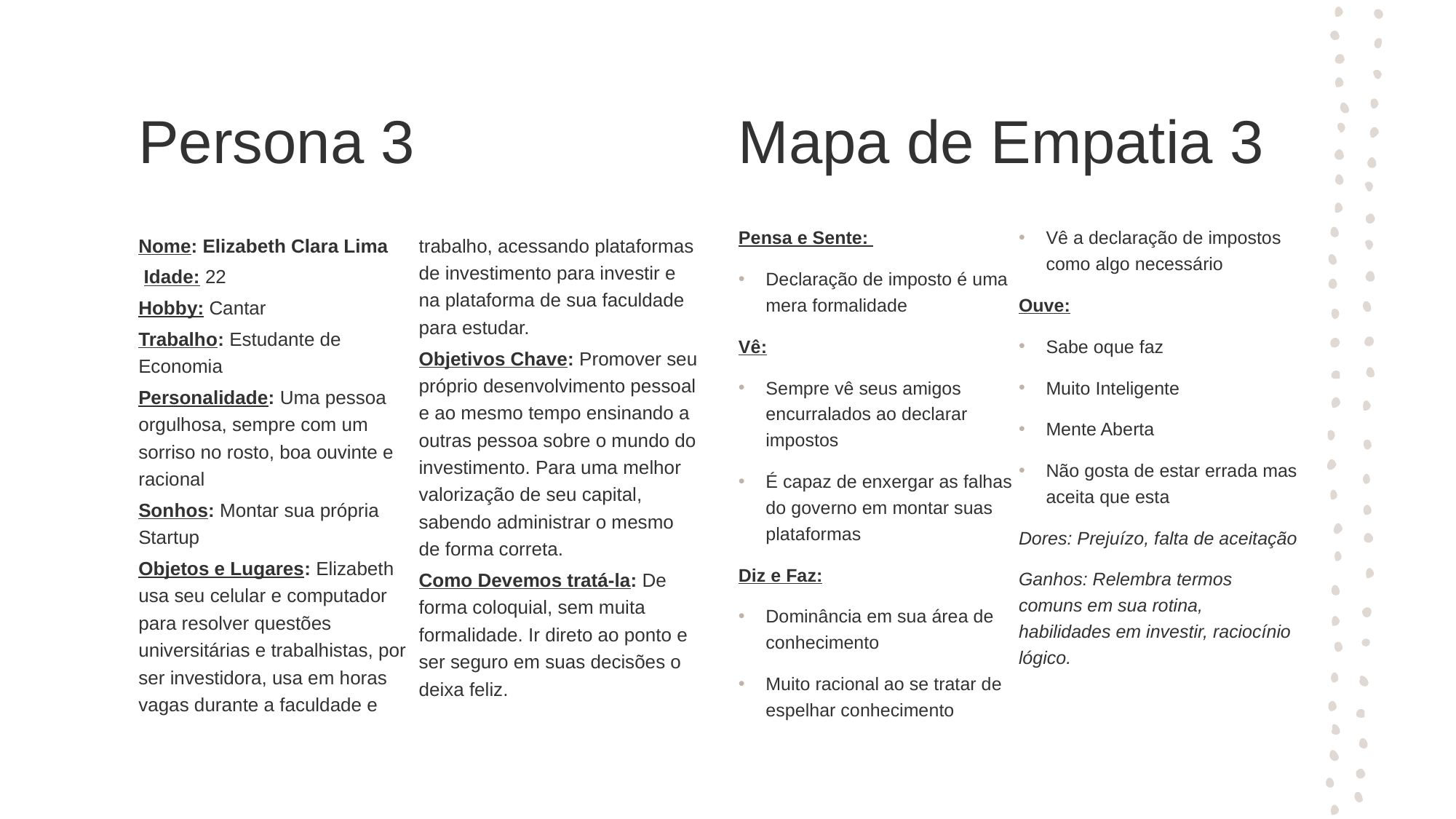

Mapa de Empatia 3
# Persona 3
Pensa e Sente:
Declaração de imposto é uma mera formalidade
Vê:
Sempre vê seus amigos encurralados ao declarar impostos
É capaz de enxergar as falhas do governo em montar suas plataformas
Diz e Faz:
Dominância em sua área de conhecimento
Muito racional ao se tratar de espelhar conhecimento
Vê a declaração de impostos como algo necessário
Ouve:
Sabe oque faz
Muito Inteligente
Mente Aberta
Não gosta de estar errada mas aceita que esta
Dores: Prejuízo, falta de aceitação
Ganhos: Relembra termos comuns em sua rotina, habilidades em investir, raciocínio lógico.
Nome: Elizabeth Clara Lima
 Idade: 22
Hobby: Cantar
Trabalho: Estudante de Economia
Personalidade: Uma pessoa orgulhosa, sempre com um sorriso no rosto, boa ouvinte e racional
Sonhos: Montar sua própria Startup
Objetos e Lugares: Elizabeth usa seu celular e computador para resolver questões universitárias e trabalhistas, por ser investidora, usa em horas vagas durante a faculdade e trabalho, acessando plataformas de investimento para investir e na plataforma de sua faculdade para estudar.
Objetivos Chave: Promover seu próprio desenvolvimento pessoal e ao mesmo tempo ensinando a outras pessoa sobre o mundo do investimento. Para uma melhor valorização de seu capital, sabendo administrar o mesmo de forma correta.
Como Devemos tratá-la: De forma coloquial, sem muita formalidade. Ir direto ao ponto e ser seguro em suas decisões o deixa feliz.